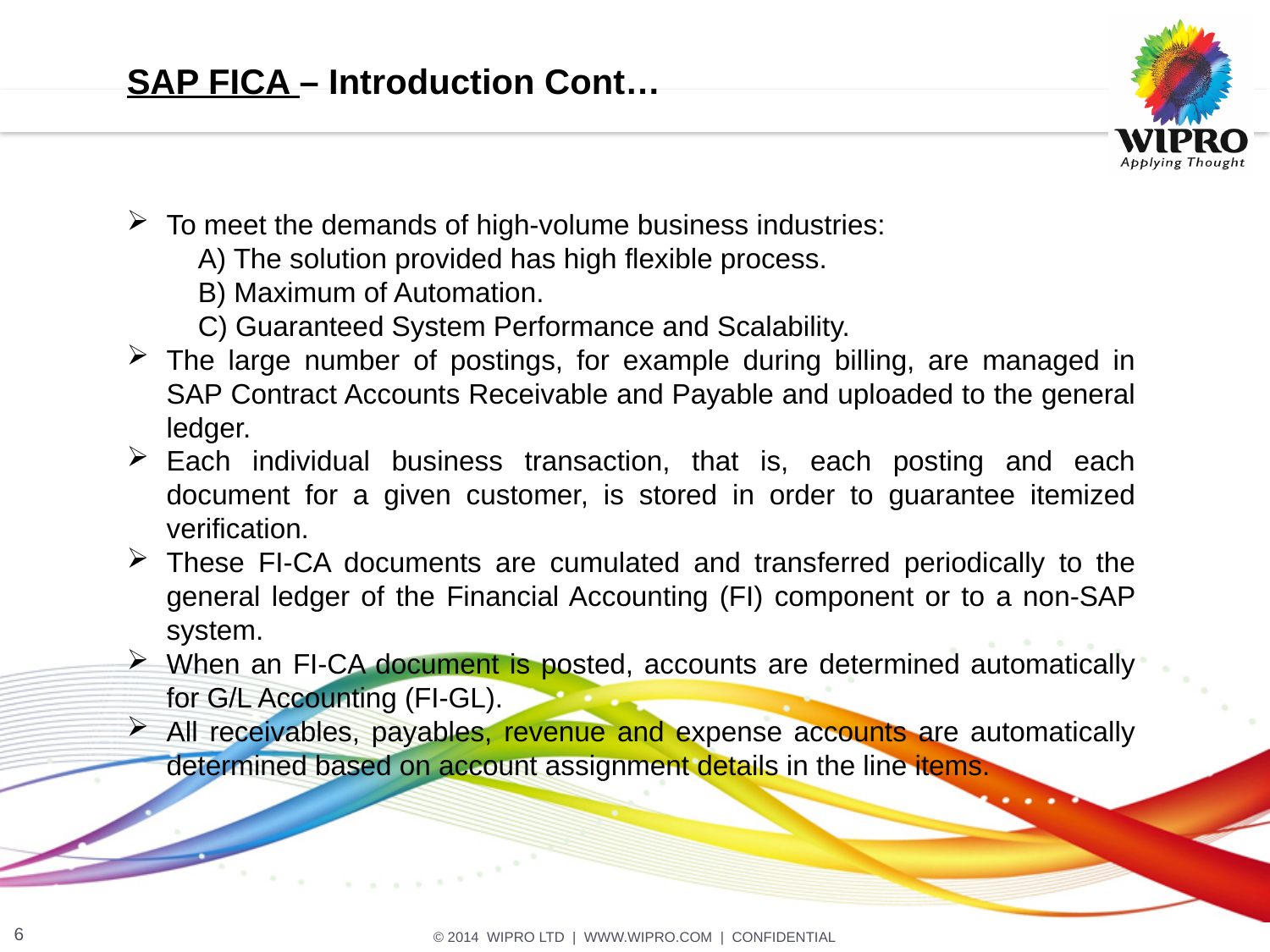

SAP FICA – Introduction Cont…
To meet the demands of high-volume business industries:
 A) The solution provided has high flexible process.
 B) Maximum of Automation.
 C) Guaranteed System Performance and Scalability.
The large number of postings, for example during billing, are managed in SAP Contract Accounts Receivable and Payable and uploaded to the general ledger.
Each individual business transaction, that is, each posting and each document for a given customer, is stored in order to guarantee itemized verification.
These FI-CA documents are cumulated and transferred periodically to the general ledger of the Financial Accounting (FI) component or to a non-SAP system.
When an FI-CA document is posted, accounts are determined automatically for G/L Accounting (FI-GL).
All receivables, payables, revenue and expense accounts are automatically determined based on account assignment details in the line items.